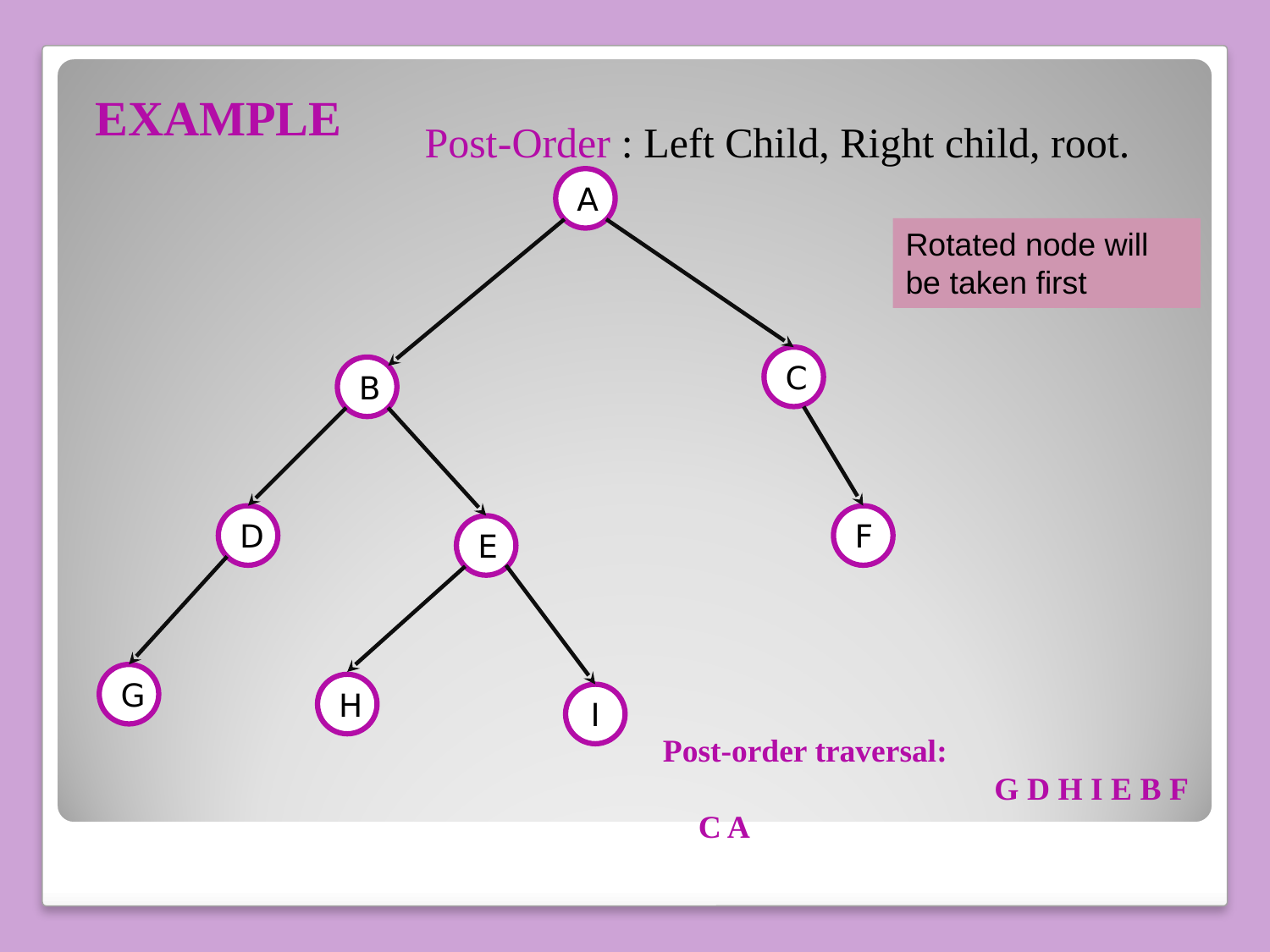

EXAMPLE

Post-Order : Left Child, Right child, root.
A
Rotated node will be taken first
C
B
D
F
E
G
H
I
Post-order traversal:
 		                     G D H I E B F C A